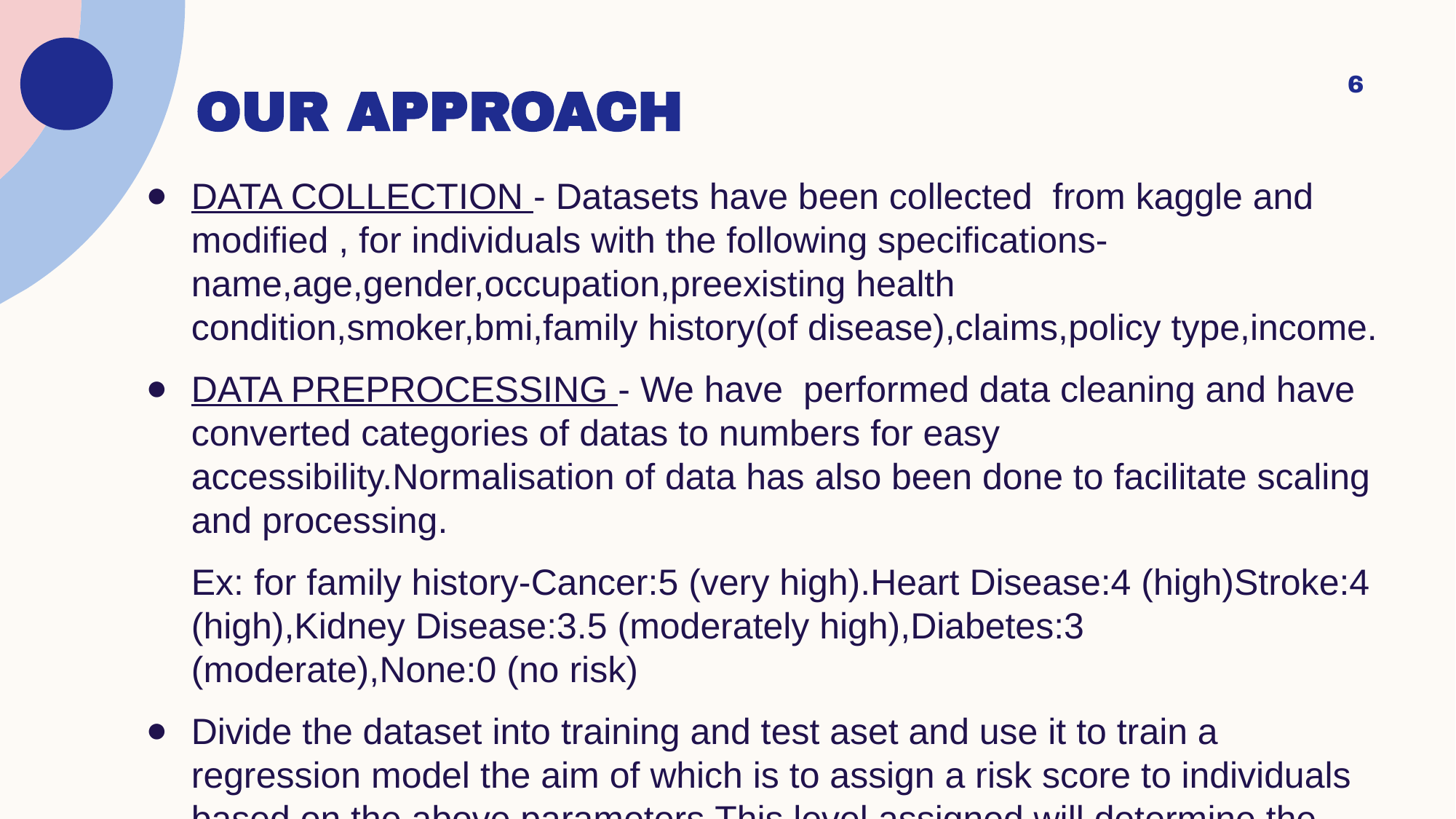

# OUR APPROACH
6
DATA COLLECTION - Datasets have been collected  from kaggle and modified , for individuals with the following specifications-name,age,gender,occupation,preexisting health condition,smoker,bmi,family history(of disease),claims,policy type,income.
DATA PREPROCESSING - We have  performed data cleaning and have converted categories of datas to numbers for easy accessibility.Normalisation of data has also been done to facilitate scaling and processing.
Ex: for family history-Cancer:5 (very high).Heart Disease:4 (high)Stroke:4 (high),Kidney Disease:3.5 (moderately high),Diabetes:3 (moderate),None:0 (no risk)
Divide the dataset into training and test aset and use it to train a regression model the aim of which is to assign a risk score to individuals based on the above parameters.This level assigned will determine the level of credibility in asking for claims.